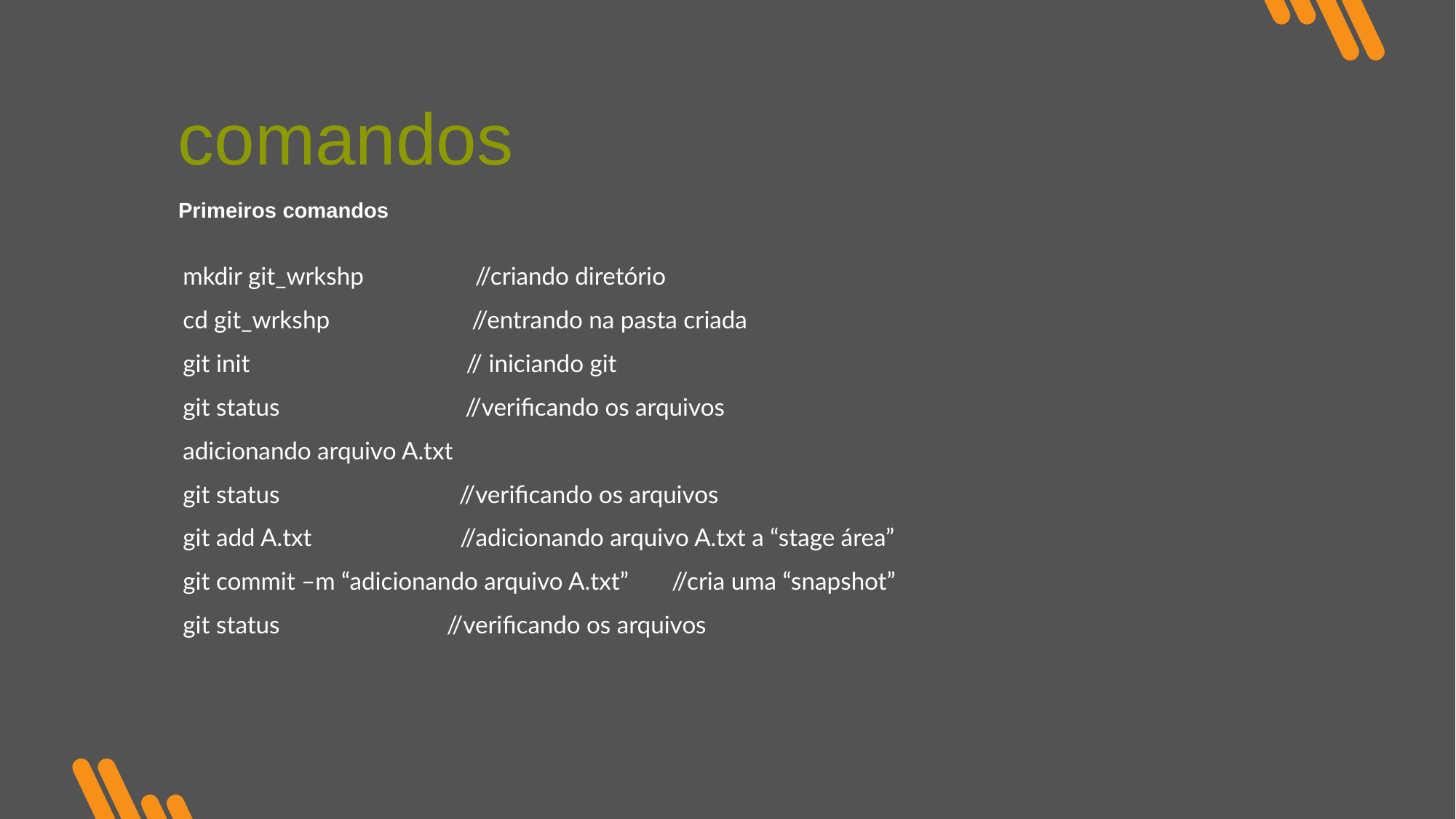

comandos
Primeiros comandos
mkdir git_wrkshp                  //criando diretório
cd git_wrkshp                       //entrando na pasta criada
git init                                   // iniciando git
git status                              //verificando os arquivos
adicionando arquivo A.txt
git status                             //verificando os arquivos
git add A.txt                        //adicionando arquivo A.txt a “stage área”
git commit –m “adicionando arquivo A.txt”       //cria uma “snapshot”
git status                           //verificando os arquivos